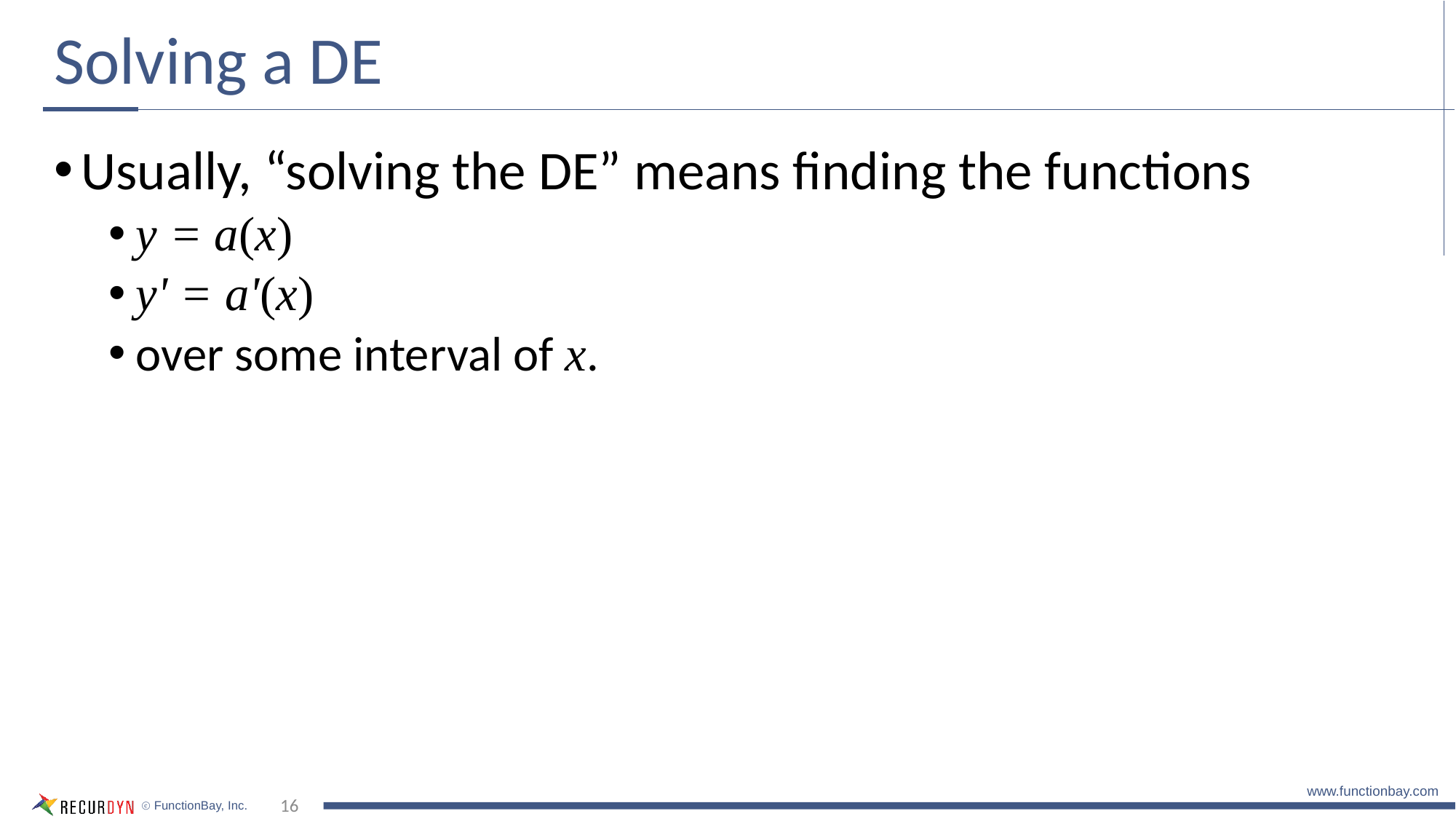

# Solving a DE
Usually, “solving the DE” means finding the functions
y = a(x)
yʹ = aʹ(x)
over some interval of x.
16